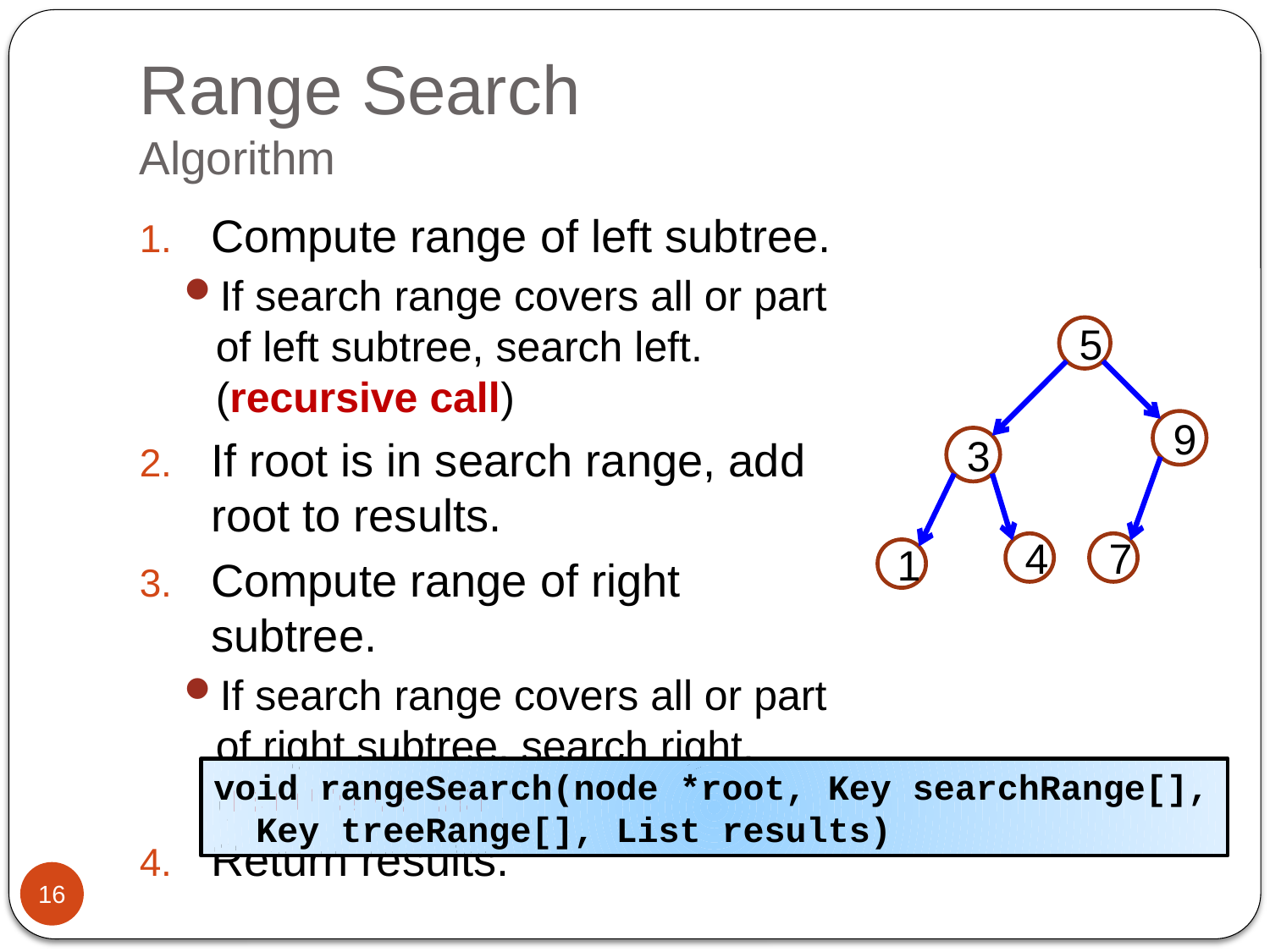

# Range Search Algorithm
Compute range of left subtree.
If search range covers all or part of left subtree, search left. (recursive call)
If root is in search range, add root to results.
Compute range of right subtree.
If search range covers all or part of right subtree, search right. (recursive call)
Return results.
5
9
3
4
7
1
void rangeSearch(node *root, Key searchRange[],
  Key treeRange[], List results)
16